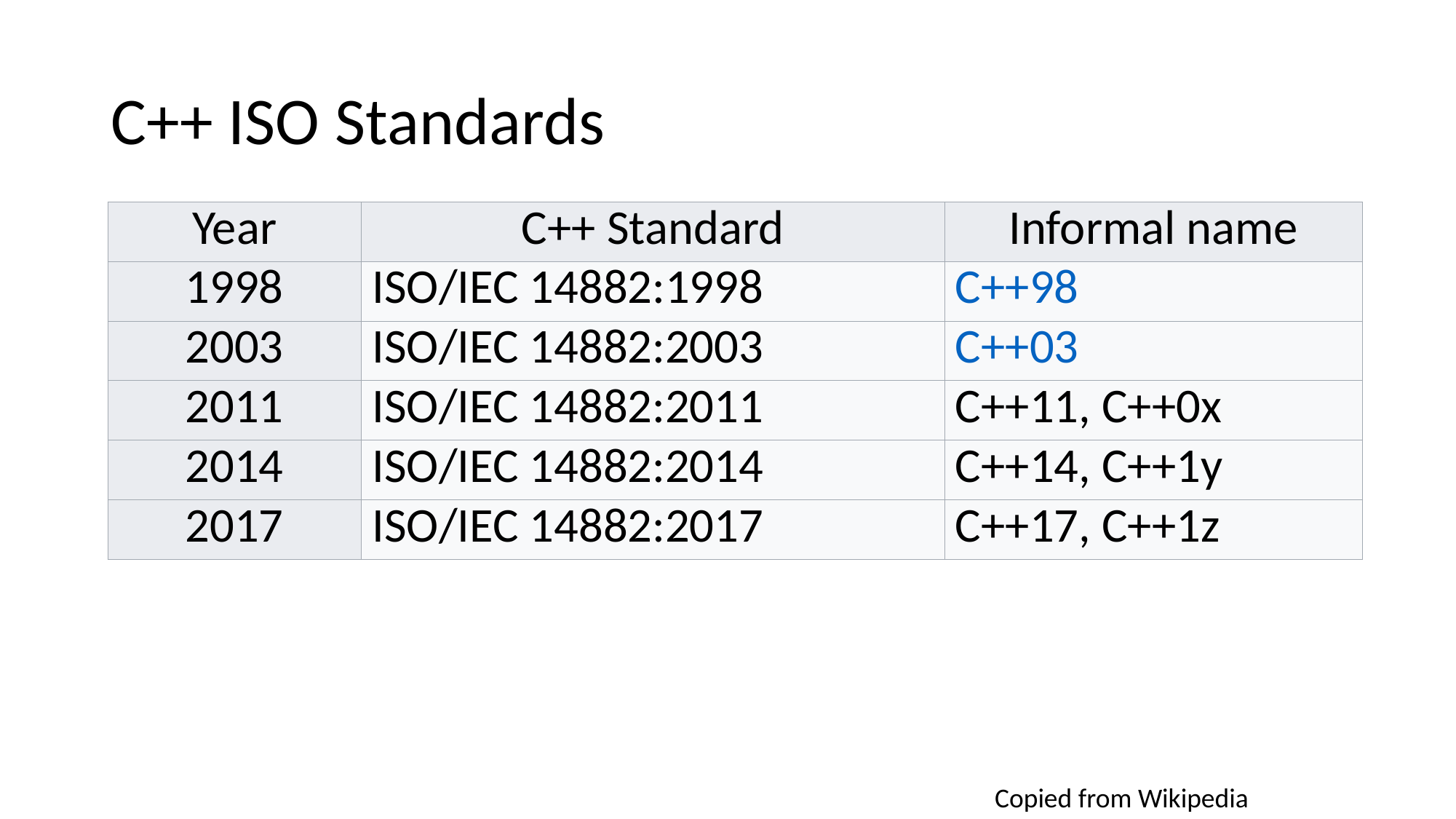

# C++ ISO Standards
| Year | C++ Standard | Informal name |
| --- | --- | --- |
| 1998 | ISO/IEC 14882:1998 | C++98 |
| 2003 | ISO/IEC 14882:2003 | C++03 |
| 2011 | ISO/IEC 14882:2011 | C++11, C++0x |
| 2014 | ISO/IEC 14882:2014 | C++14, C++1y |
| 2017 | ISO/IEC 14882:2017 | C++17, C++1z |
Copied from Wikipedia